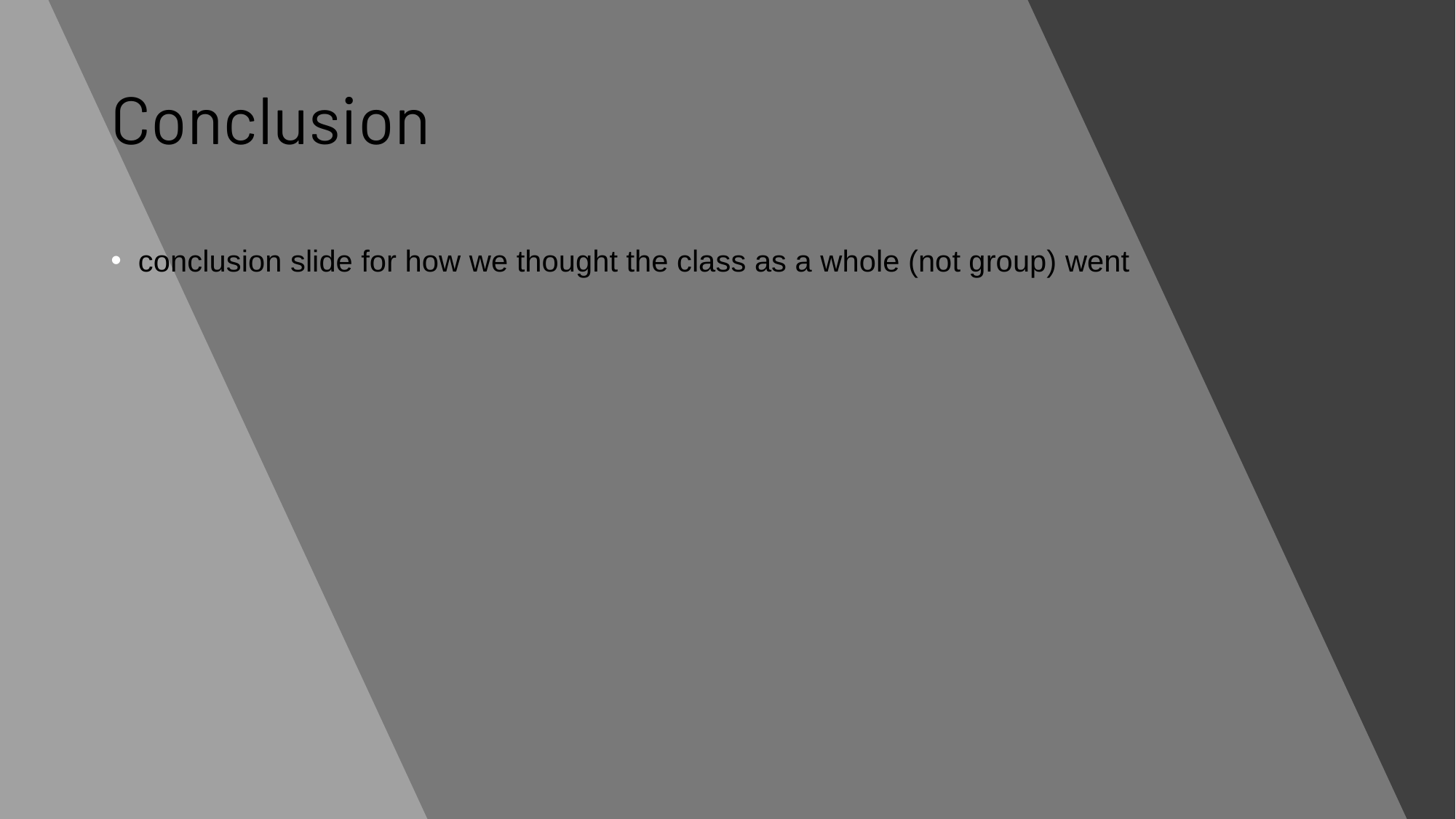

# Conclusion
conclusion slide for how we thought the class as a whole (not group) went